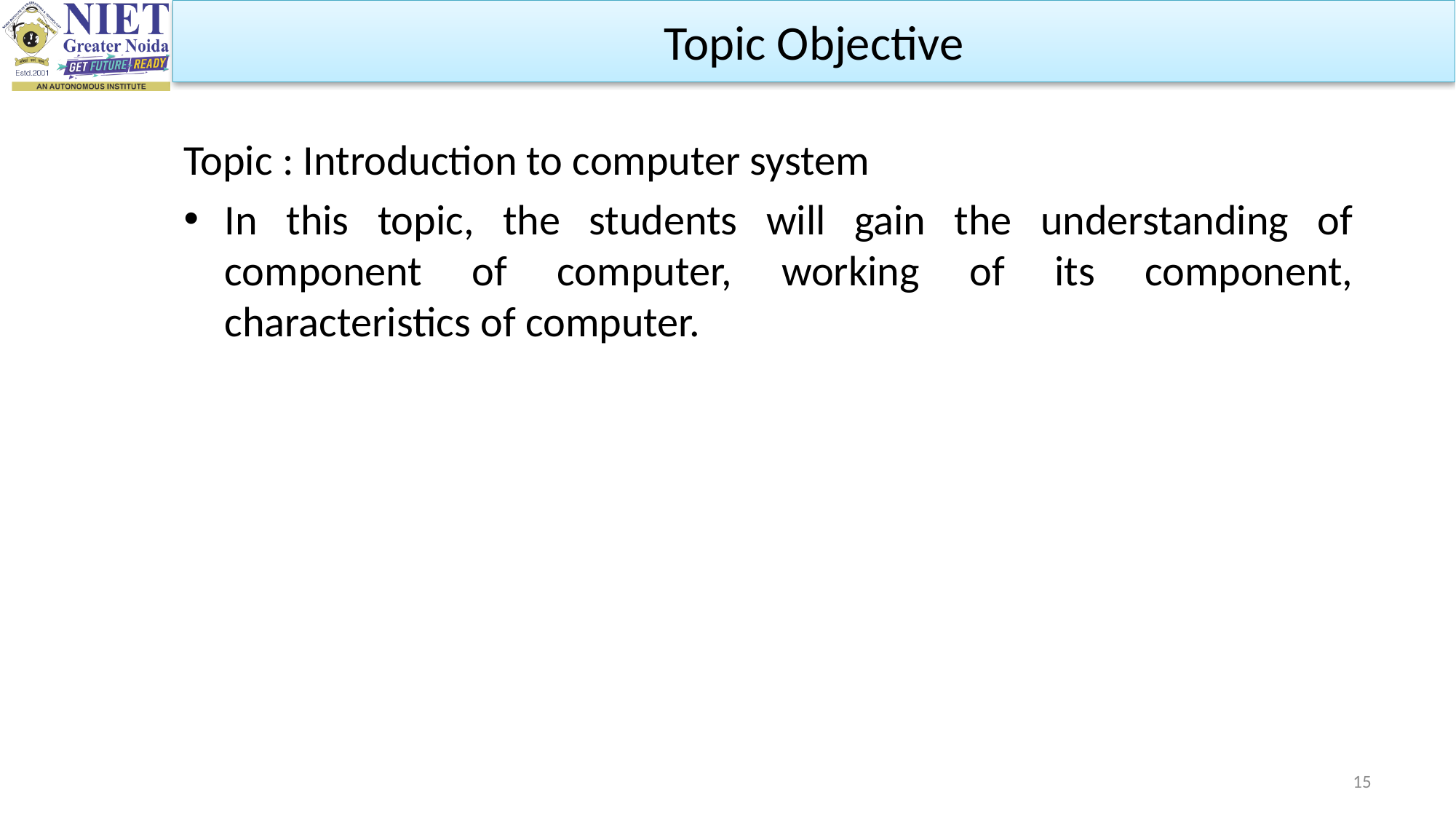

Topic Objective
Topic : Introduction to computer system
In this topic, the students will gain the understanding of component of computer, working of its component, characteristics of computer.

15